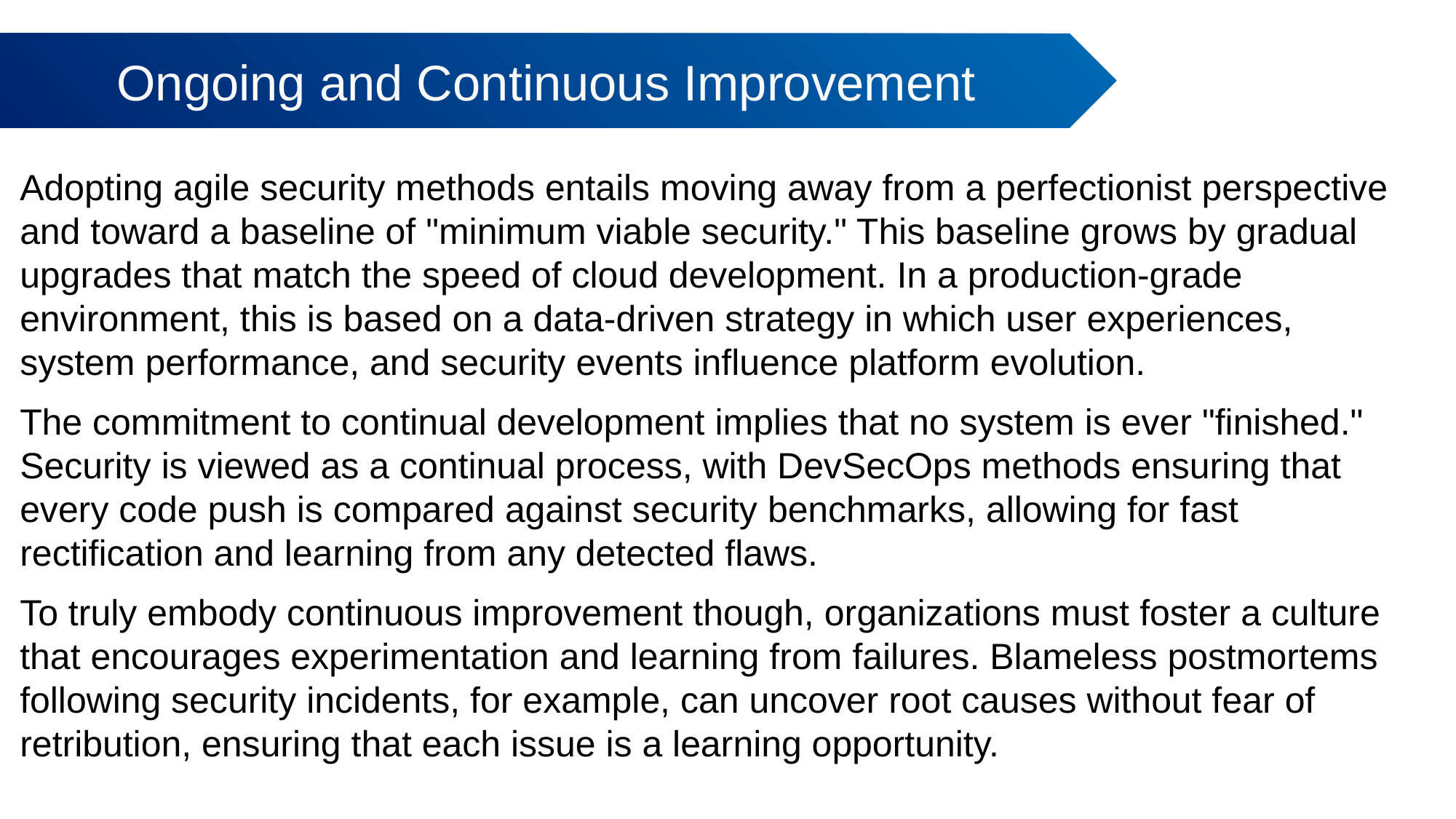

Ongoing and Continuous Improvement
# Adopting agile security methods entails moving away from a perfectionist perspective and toward a baseline of "minimum viable security." This baseline grows by gradual upgrades that match the speed of cloud development. In a production-grade environment, this is based on a data-driven strategy in which user experiences, system performance, and security events influence platform evolution.
The commitment to continual development implies that no system is ever "finished." Security is viewed as a continual process, with DevSecOps methods ensuring that every code push is compared against security benchmarks, allowing for fast rectification and learning from any detected flaws.
To truly embody continuous improvement though, organizations must foster a culture that encourages experimentation and learning from failures. Blameless postmortems following security incidents, for example, can uncover root causes without fear of retribution, ensuring that each issue is a learning opportunity.